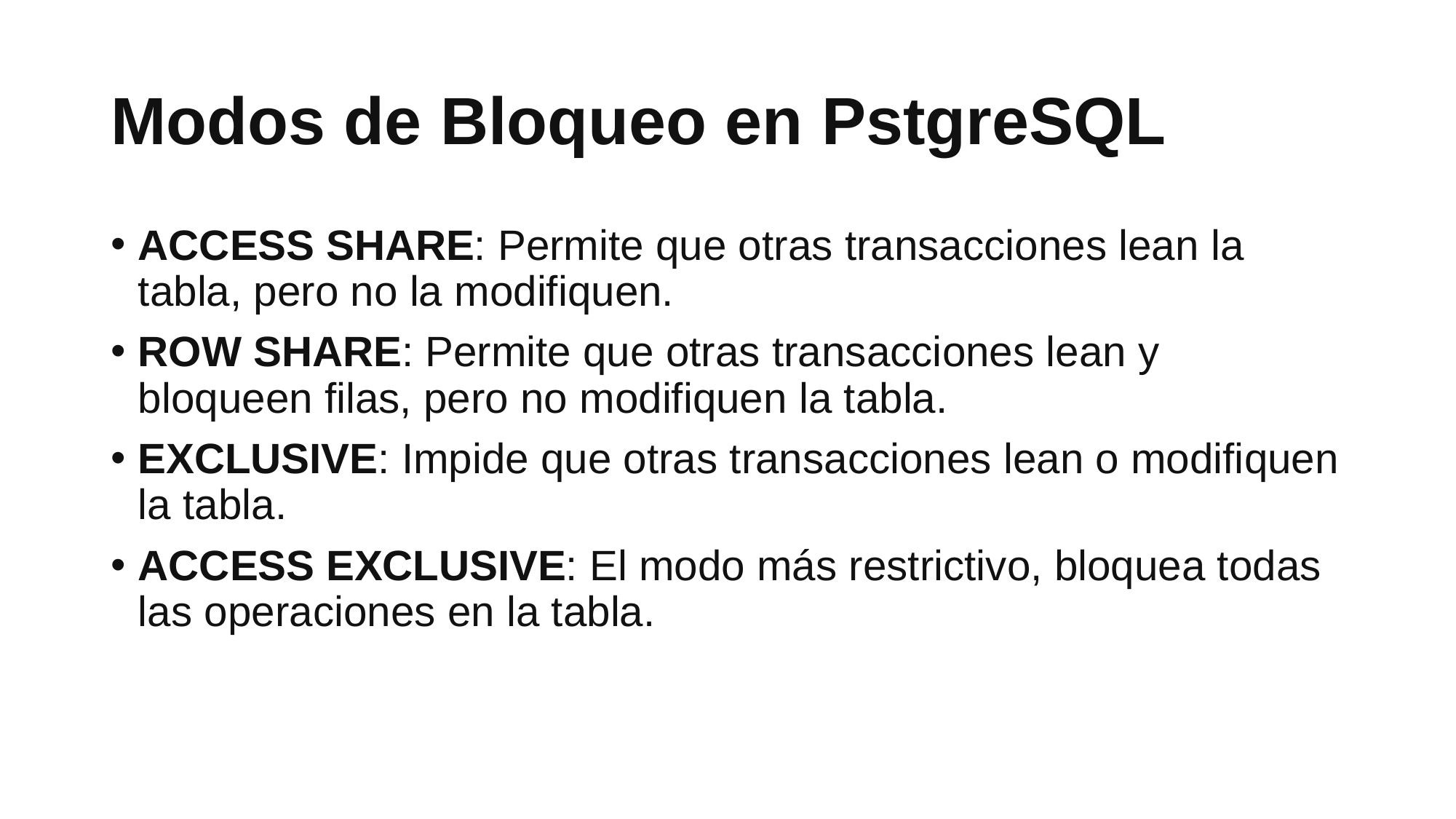

# Modos de Bloqueo en PstgreSQL
ACCESS SHARE: Permite que otras transacciones lean la tabla, pero no la modifiquen.
ROW SHARE: Permite que otras transacciones lean y bloqueen filas, pero no modifiquen la tabla.
EXCLUSIVE: Impide que otras transacciones lean o modifiquen la tabla.
ACCESS EXCLUSIVE: El modo más restrictivo, bloquea todas las operaciones en la tabla.